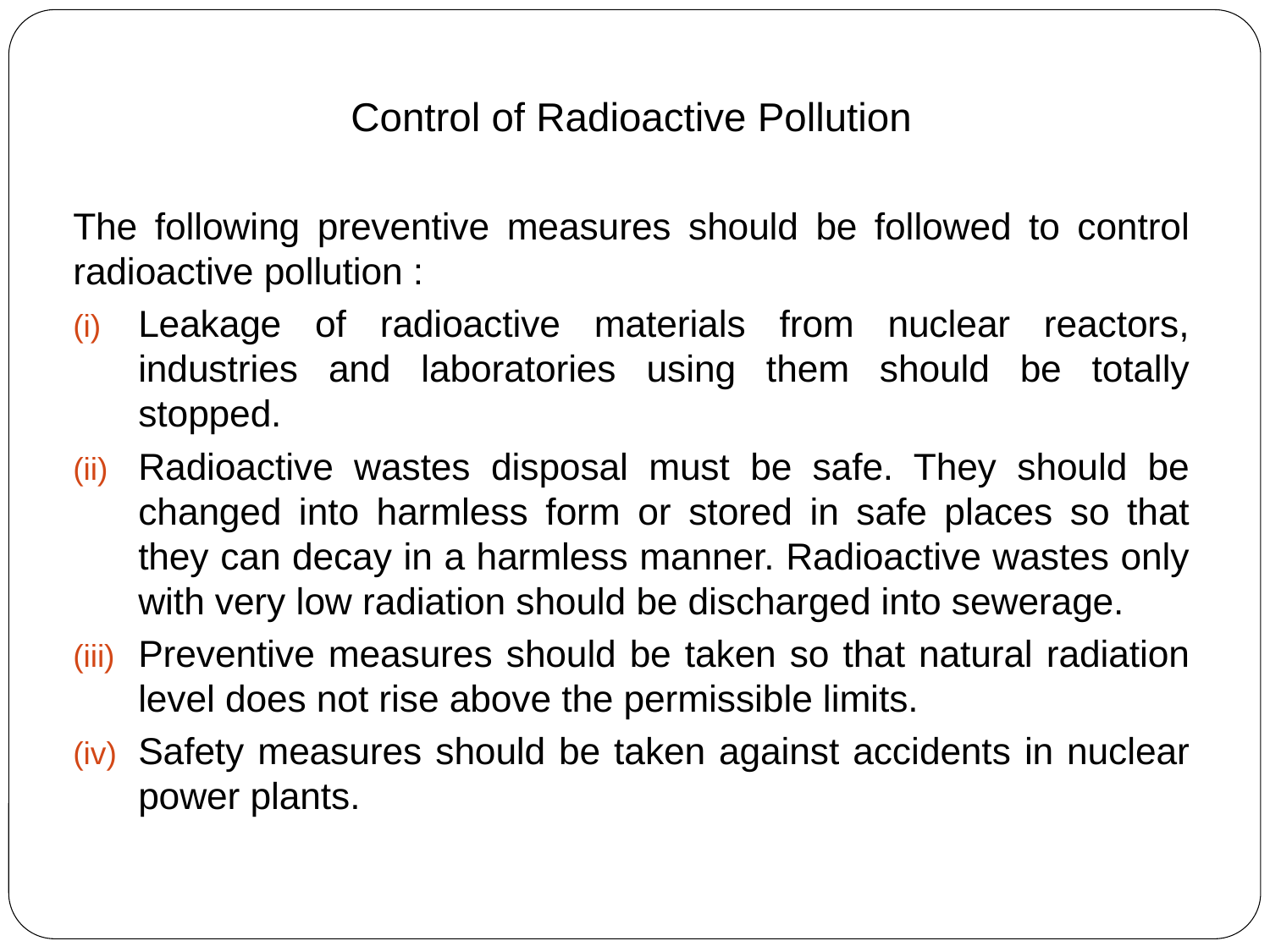

Control of Radioactive Pollution

The following preventive measures should be followed to control radioactive pollution :
Leakage of radioactive materials from nuclear reactors, industries and laboratories using them should be totally stopped.
Radioactive wastes disposal must be safe. They should be changed into harmless form or stored in safe places so that they can decay in a harmless manner. Radioactive wastes only with very low radiation should be discharged into sewerage.
Preventive measures should be taken so that natural radiation level does not rise above the permissible limits.
Safety measures should be taken against accidents in nuclear power plants.